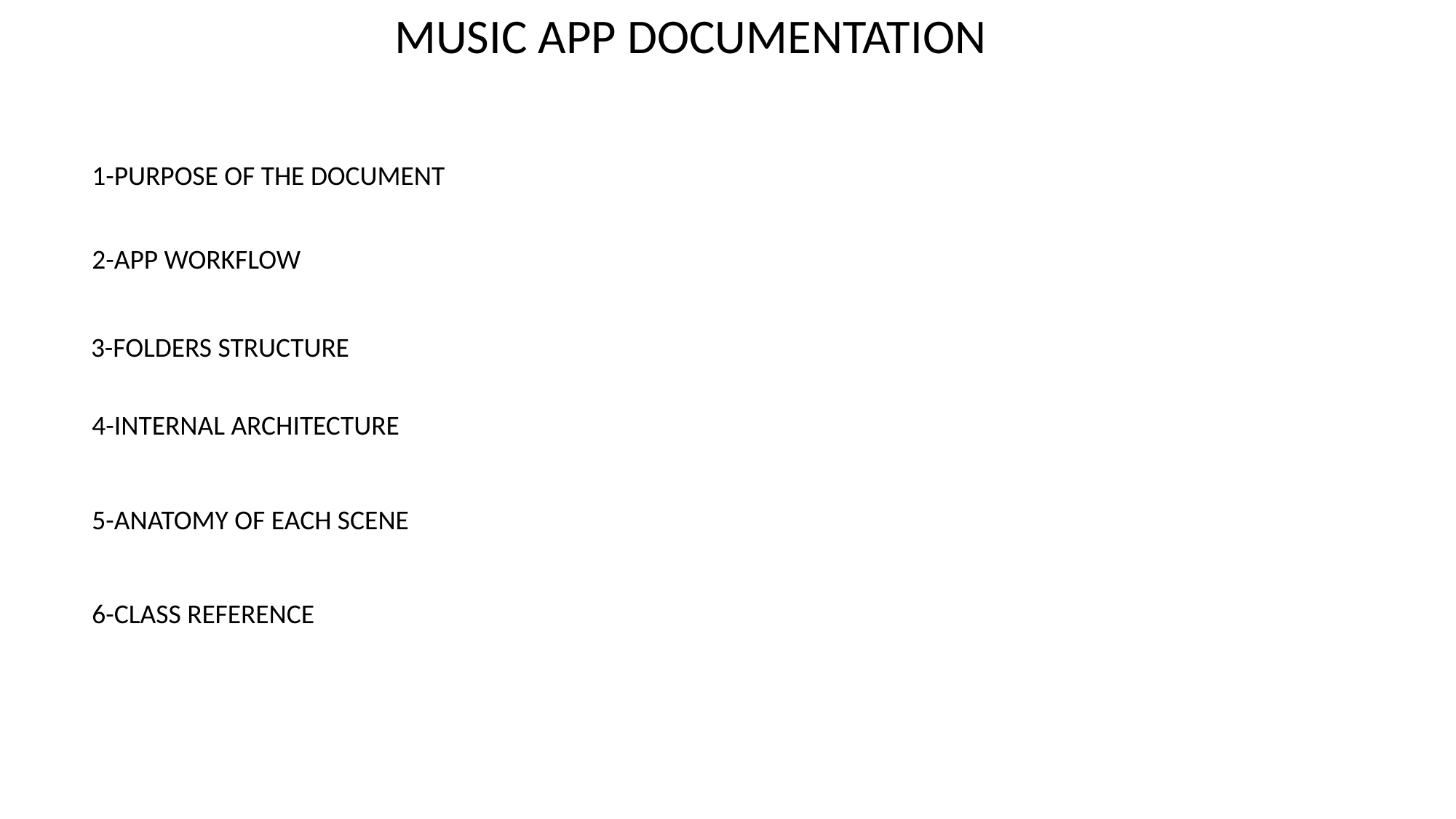

MUSIC APP DOCUMENTATION
1-PURPOSE OF THE DOCUMENT
2-APP WORKFLOW
3-FOLDERS STRUCTURE
4-INTERNAL ARCHITECTURE
5-ANATOMY OF EACH SCENE
6-CLASS REFERENCE